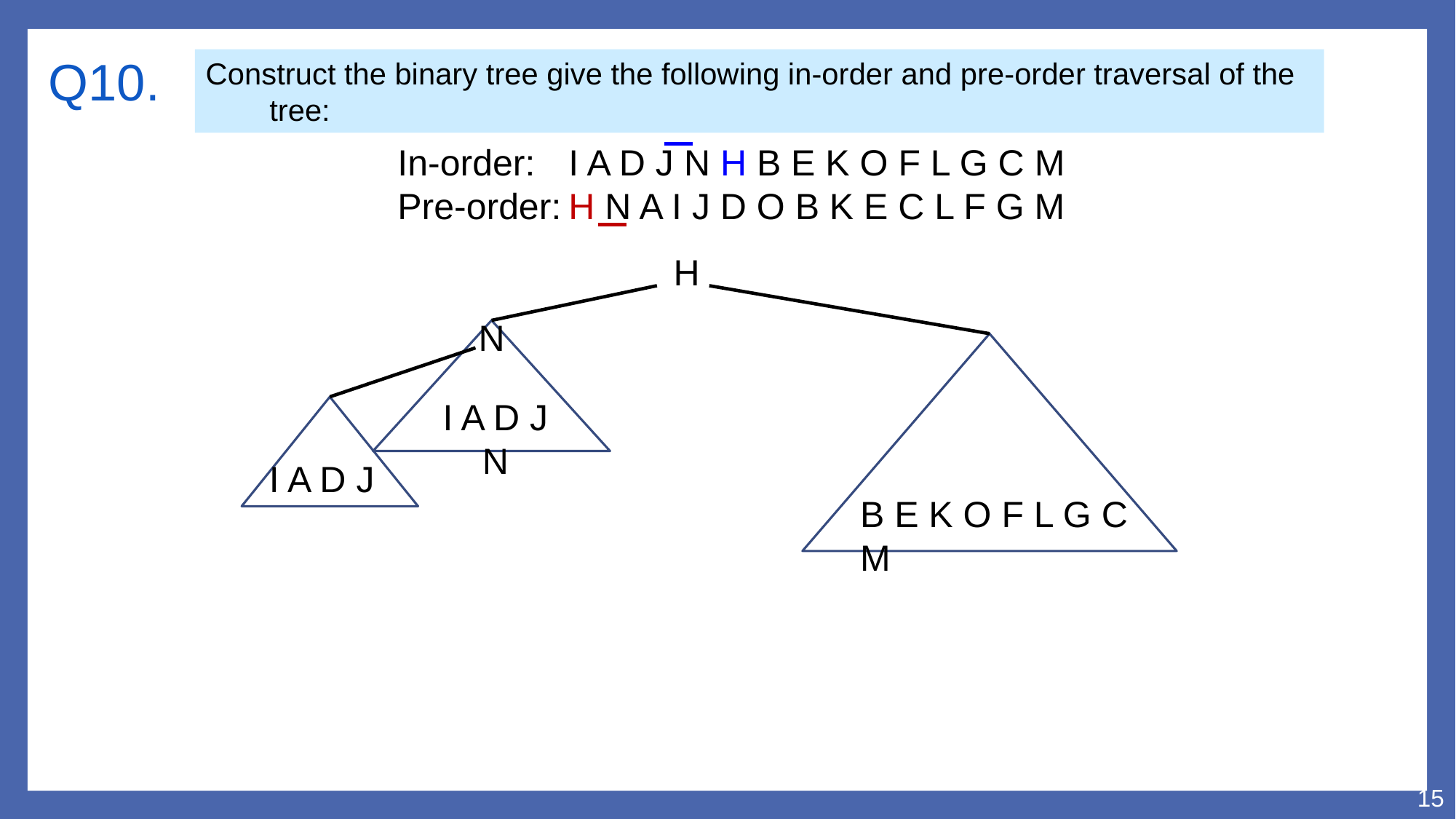

# Q10.
Construct the binary tree give the following in-order and pre-order traversal of the tree:
In-order:	I A D J N H B E K O F L G C M
Pre-order:	H N A I J D O B K E C L F G M
H

B E K O F L G C M
N

I A D J N

I A D J
15